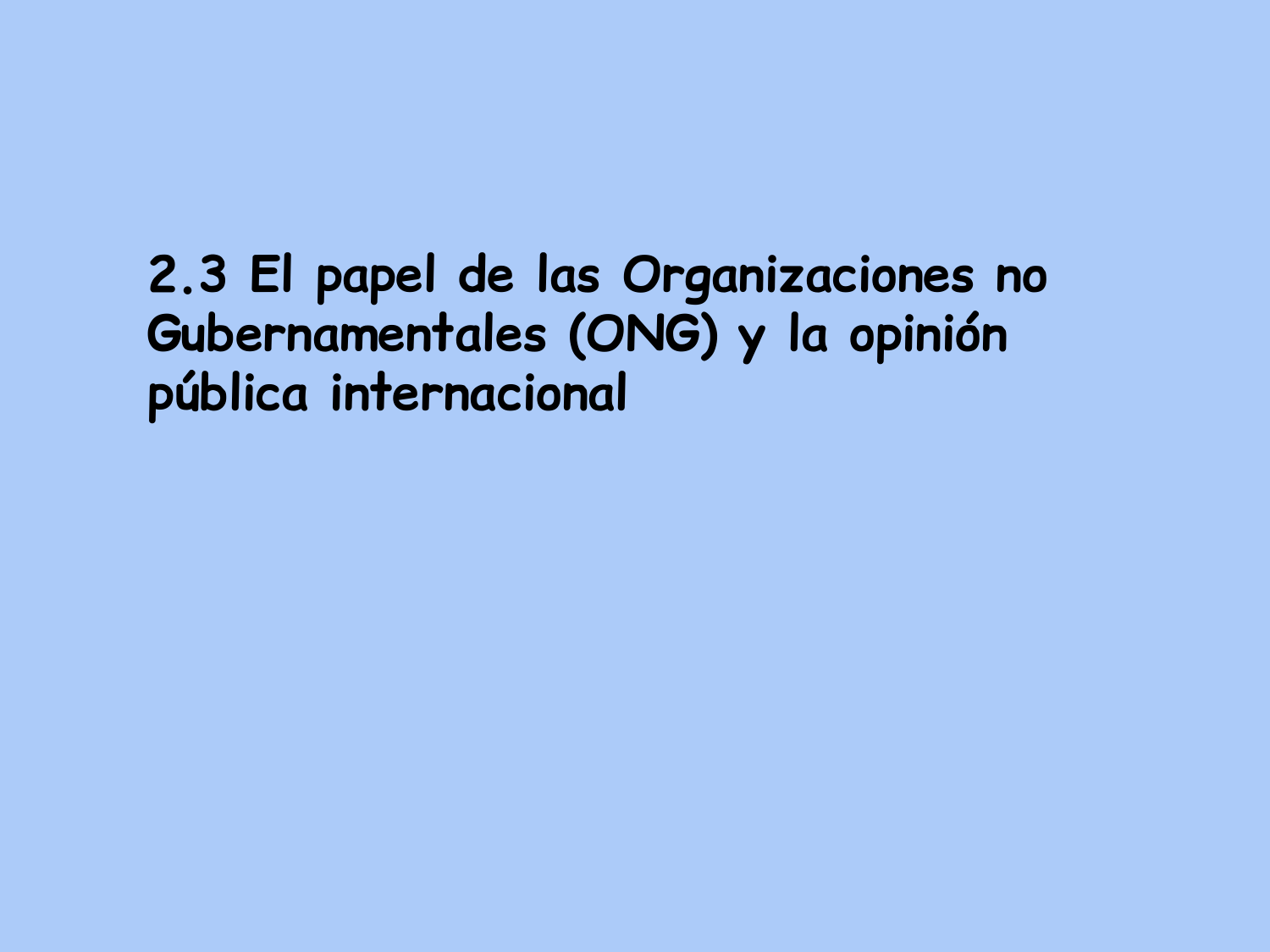

2.3 El papel de las Organizaciones no Gubernamentales (ONG) y la opinión pública internacional